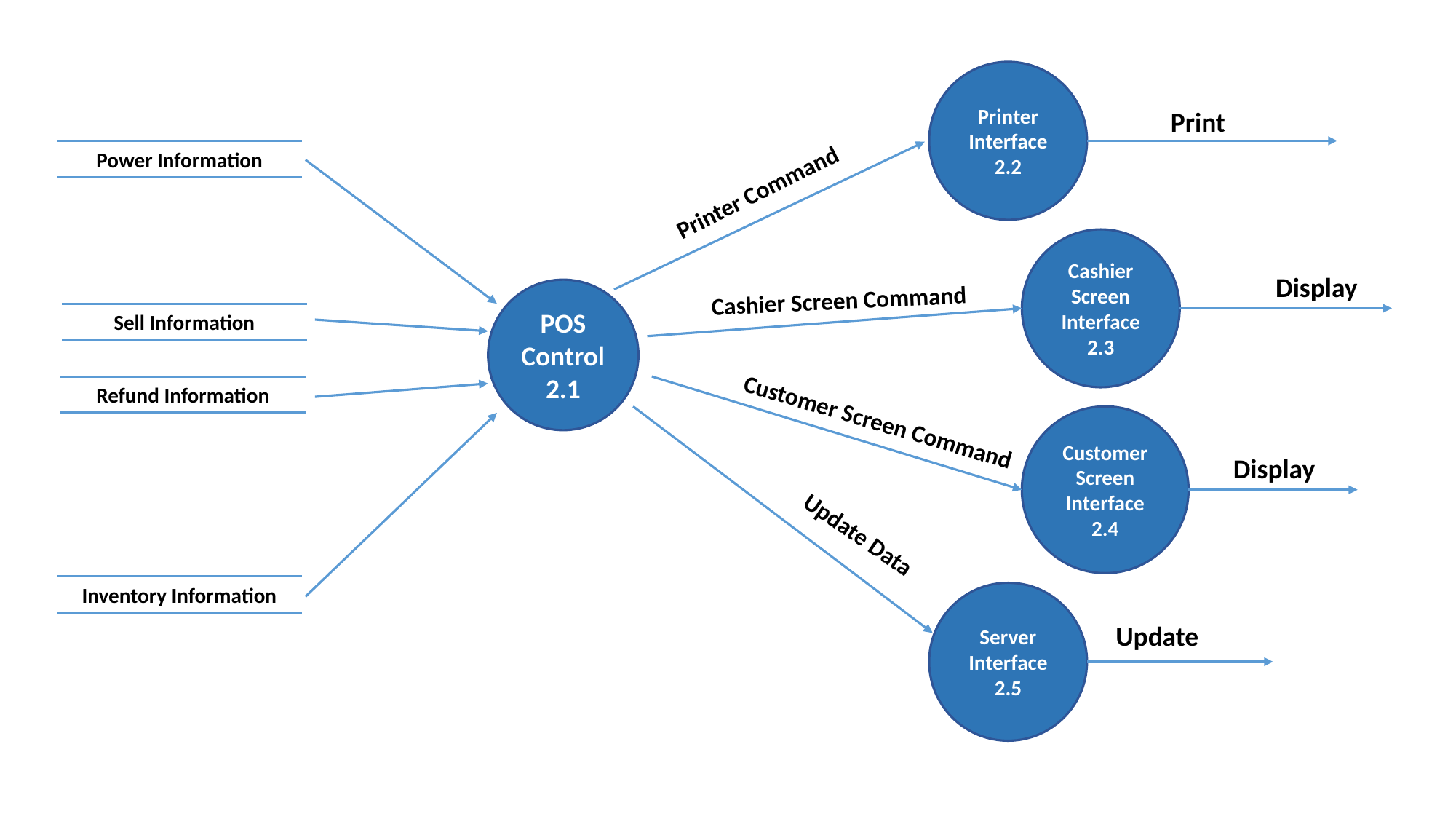

Printer
Interface
2.2
Print
Power Information
Printer Command
Cashier
Screen
Interface
2.3
Display
Cashier Screen Command
POS
Control
2.1
Sell Information
Refund Information
Customer Screen Command
Customer
Screen
Interface
2.4
Display
Update Data
Inventory Information
Server
Interface
2.5
Update